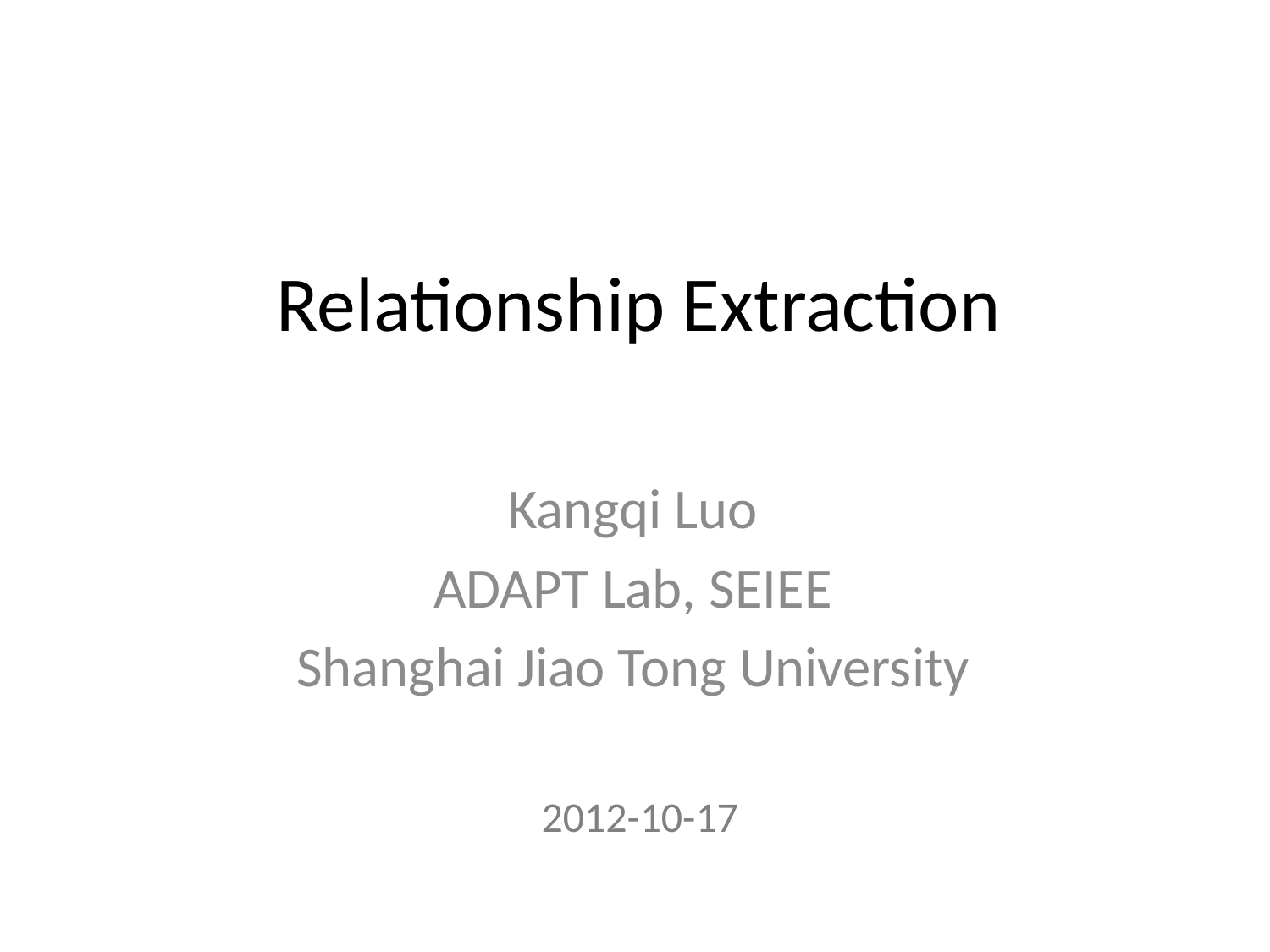

# Relationship Extraction
Kangqi Luo
ADAPT Lab, SEIEE
Shanghai Jiao Tong University
2012-10-17